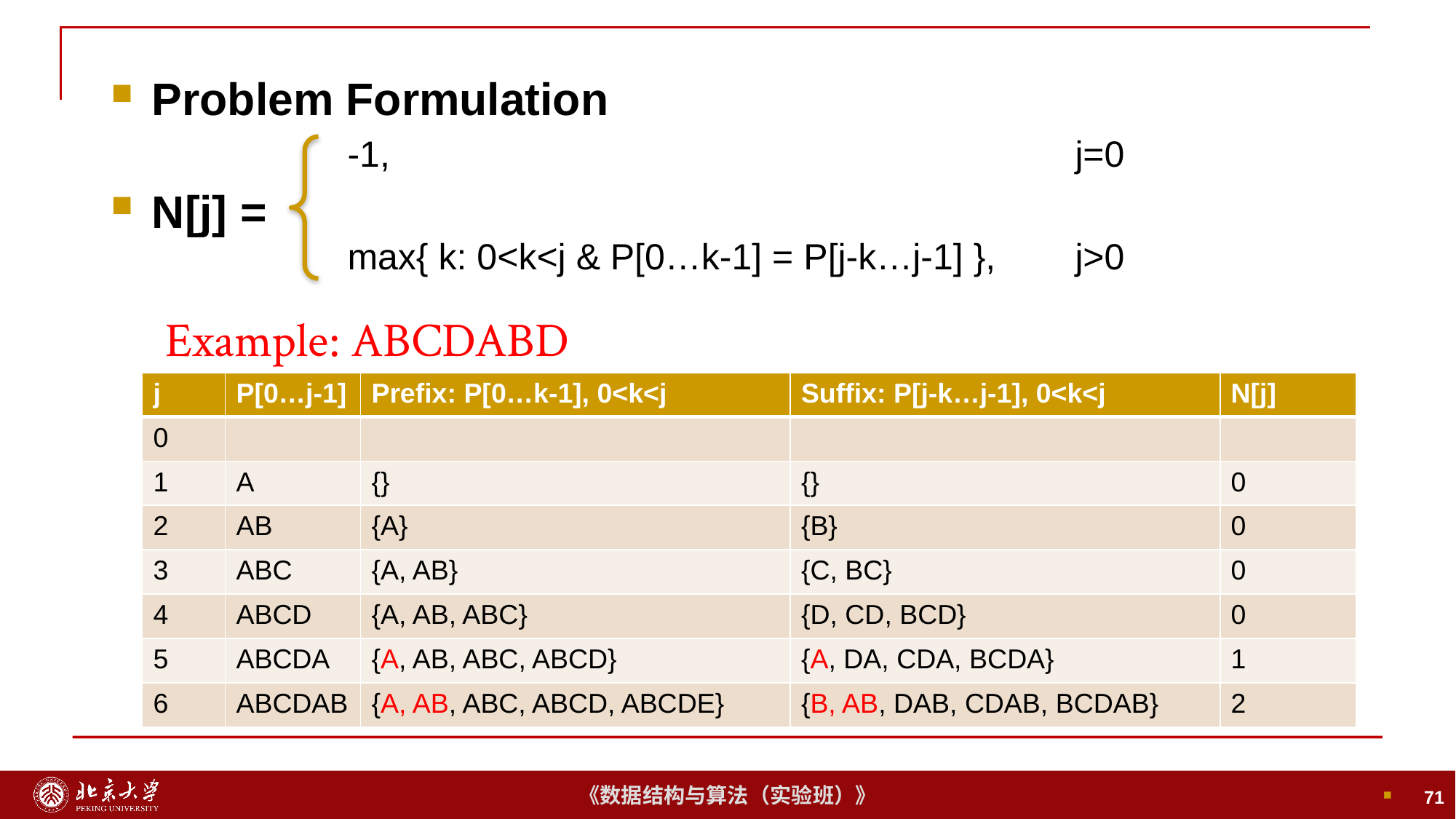

Problem Formulation
N[j] =
71
| -1, | j=0 |
| --- | --- |
|  |  |
| max{ k: 0<k<j & P[0…k-1] = P[j-k…j-1] }, | j>0 |

Example: ABCDABD
| j | P[0…j-1] | Prefix: P[0…k-1], 0<k<j | Suffix: P[j-k…j-1], 0<k<j | N[j] |
| --- | --- | --- | --- | --- |
| 0 |  |  |  |  |
| 1 | A | {} | {} | 0 |
| 2 | AB | {A} | {B} | 0 |
| 3 | ABC | {A, AB} | {C, BC} | 0 |
| 4 | ABCD | {A, AB, ABC} | {D, CD, BCD} | 0 |
| 5 | ABCDA | {A, AB, ABC, ABCD} | {A, DA, CDA, BCDA} | 1 |
| 6 | ABCDAB | {A, AB, ABC, ABCD, ABCDE} | {B, AB, DAB, CDAB, BCDAB} | 2 |